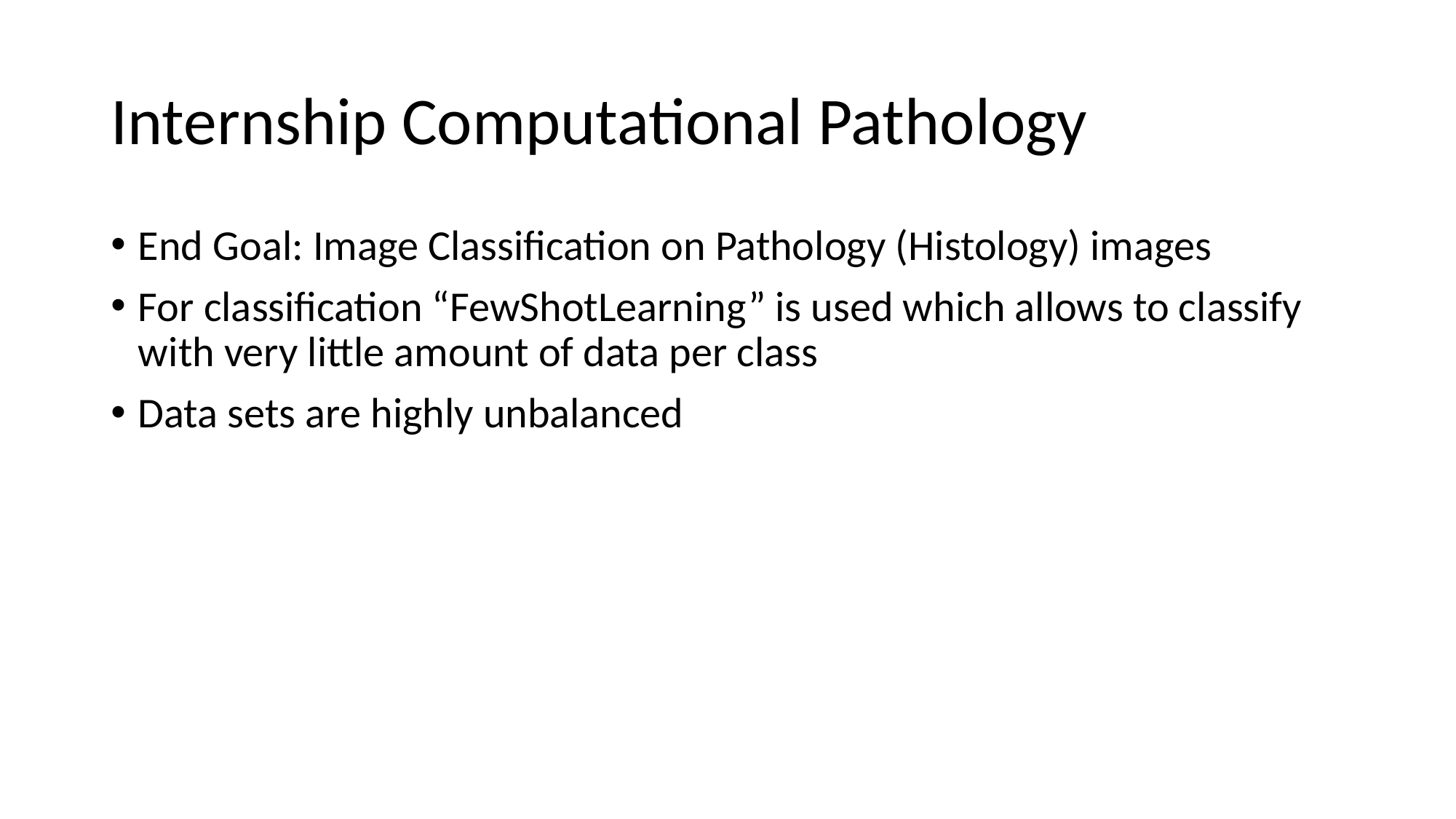

# Internship Computational Pathology
End Goal: Image Classification on Pathology (Histology) images
For classification “FewShotLearning” is used which allows to classify with very little amount of data per class
Data sets are highly unbalanced